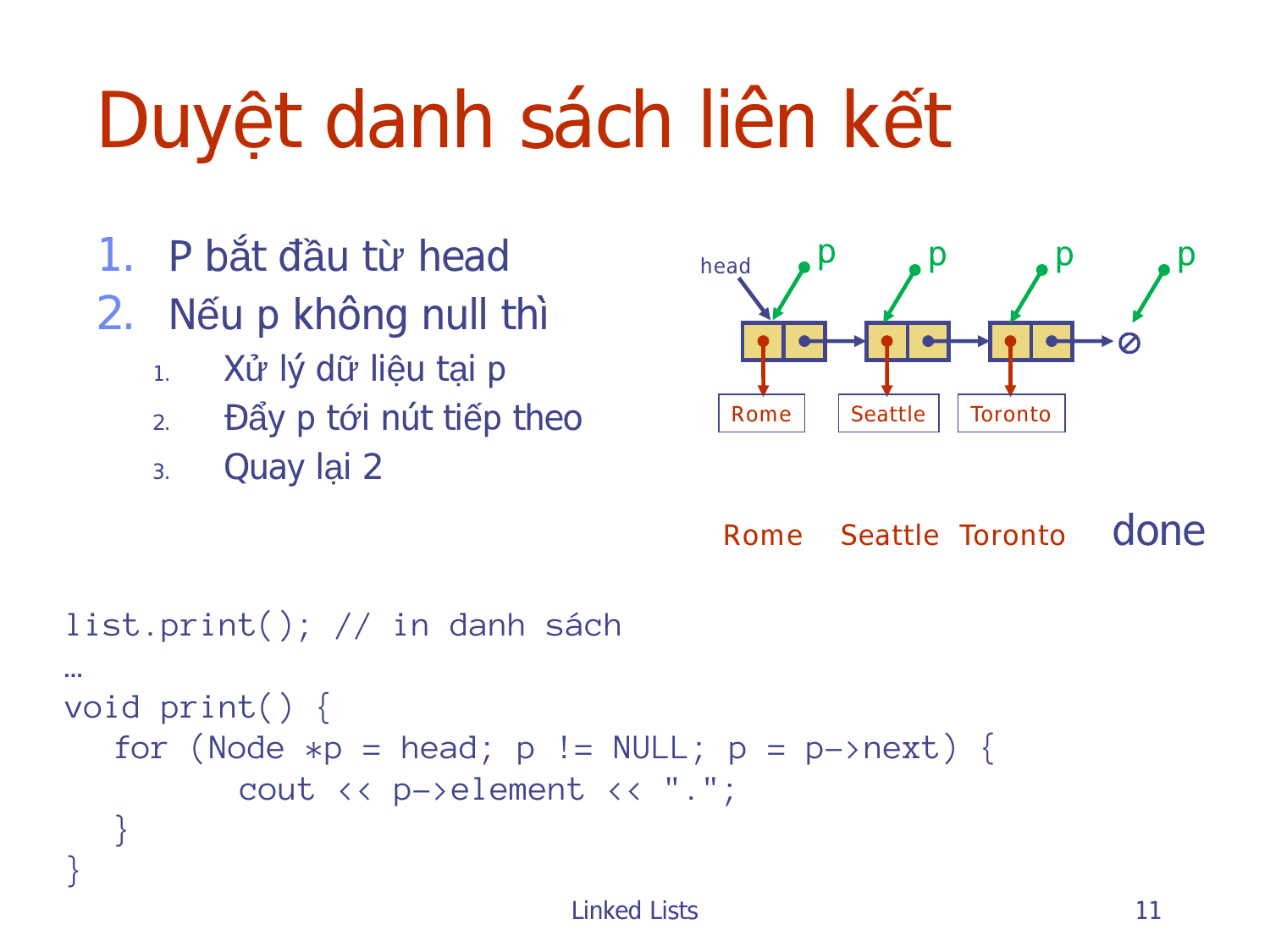

# Duyệt danh sách liên kết
P bắt đầu từ head
Nếu p không null thì
Xử lý dữ liệu tại p
Đẩy p tới nút tiếp theo
Quay lại 2

p

p

p

p

head

∅

Rome
Seattle
Toronto
done
Rome
Seattle
Toronto
list.print(); // in danh sách
…
void print() {
	for (Node *p = head; p != NULL; p = p->next) {
		cout << p->element << ".";
	}
}
Linked Lists
11